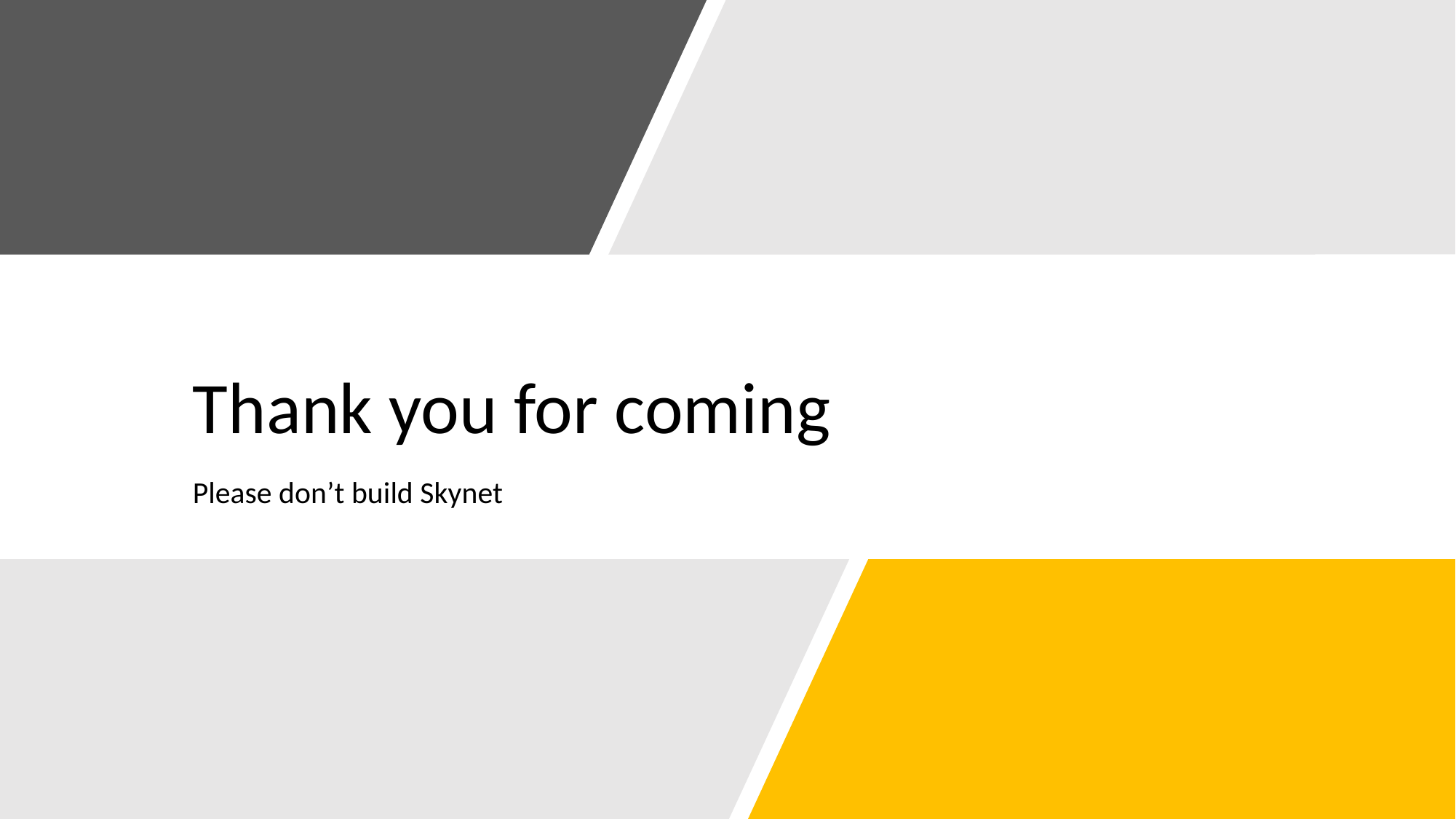

# Thank you for coming
Please don’t build Skynet